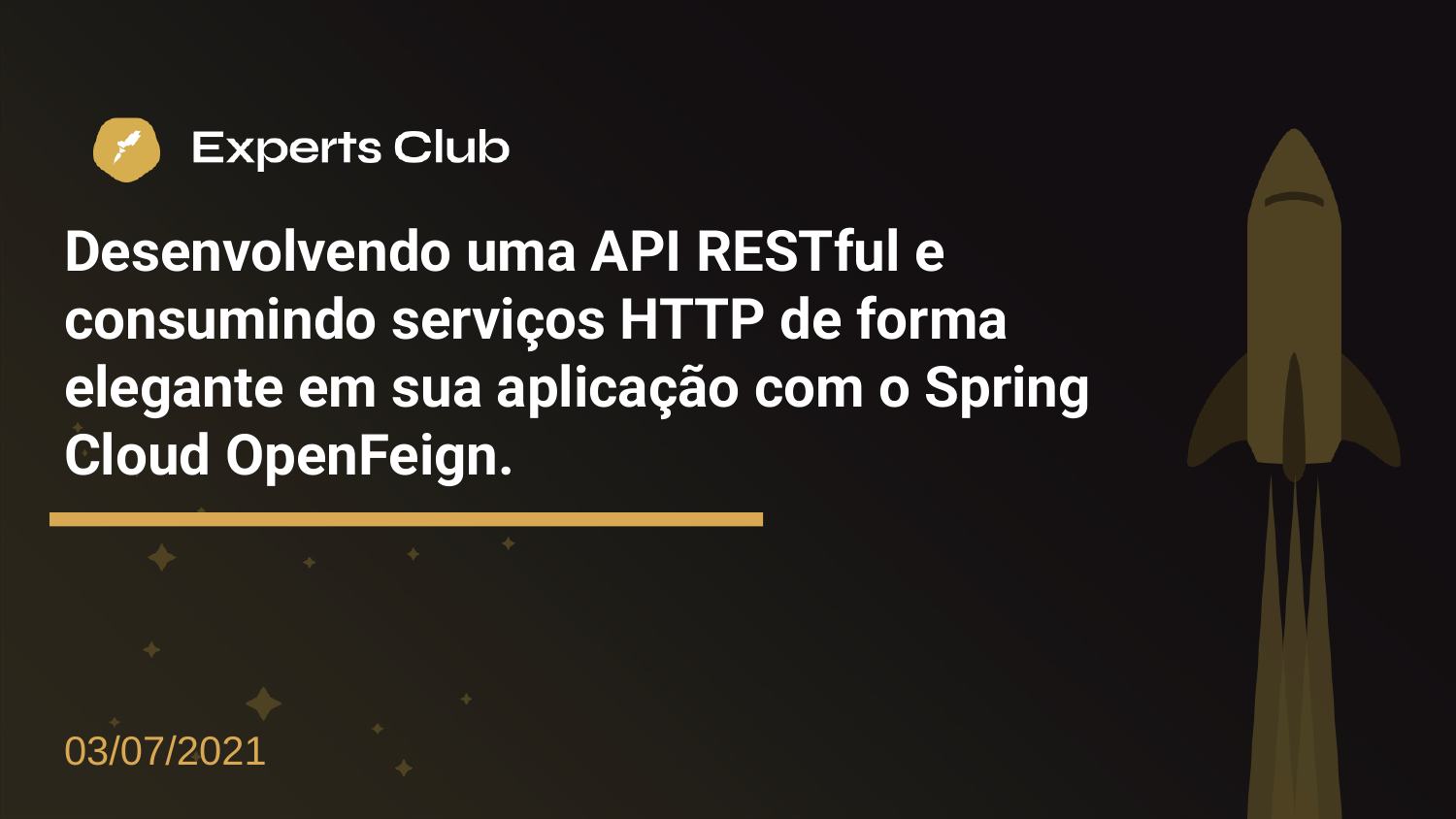

# Desenvolvendo uma API RESTful e consumindo serviços HTTP de forma elegante em sua aplicação com o Spring Cloud OpenFeign.

03/07/2021